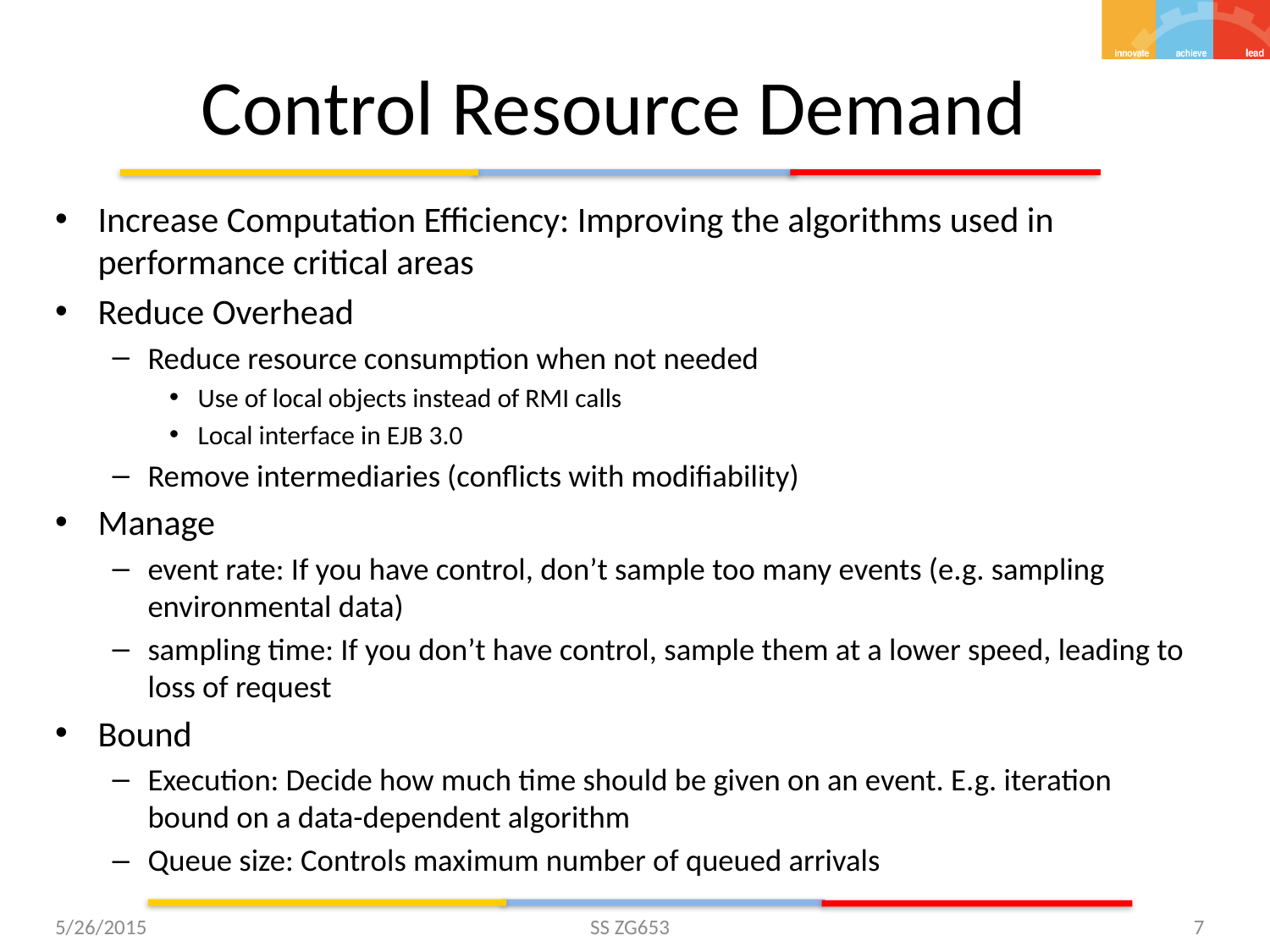

# Control Resource Demand
Increase Computation Efficiency: Improving the algorithms used in performance critical areas
Reduce Overhead
Reduce resource consumption when not needed
Use of local objects instead of RMI calls
Local interface in EJB 3.0
Remove intermediaries (conflicts with modifiability)
Manage
event rate: If you have control, don’t sample too many events (e.g. sampling  environmental data)
sampling time: If you don’t have control, sample them at a lower speed, leading to loss of request
Bound
Execution: Decide how much time should be given on an event. E.g. iteration bound on a data-dependent algorithm
Queue size: Controls maximum number of queued arrivals
5/26/2015
SS ZG653
7